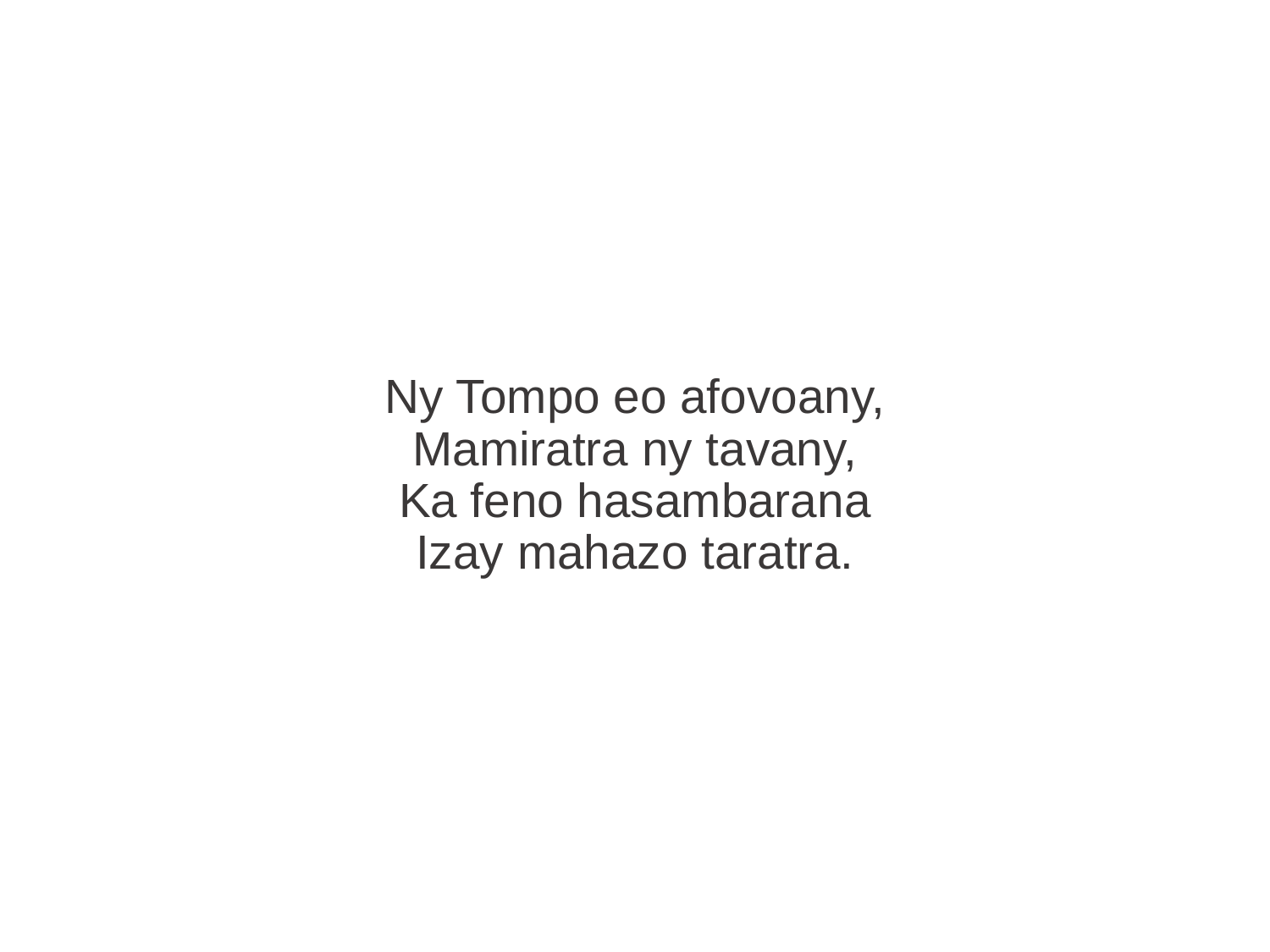

Ny Tompo eo afovoany,
Mamiratra ny tavany,
Ka feno hasambarana
Izay mahazo taratra.